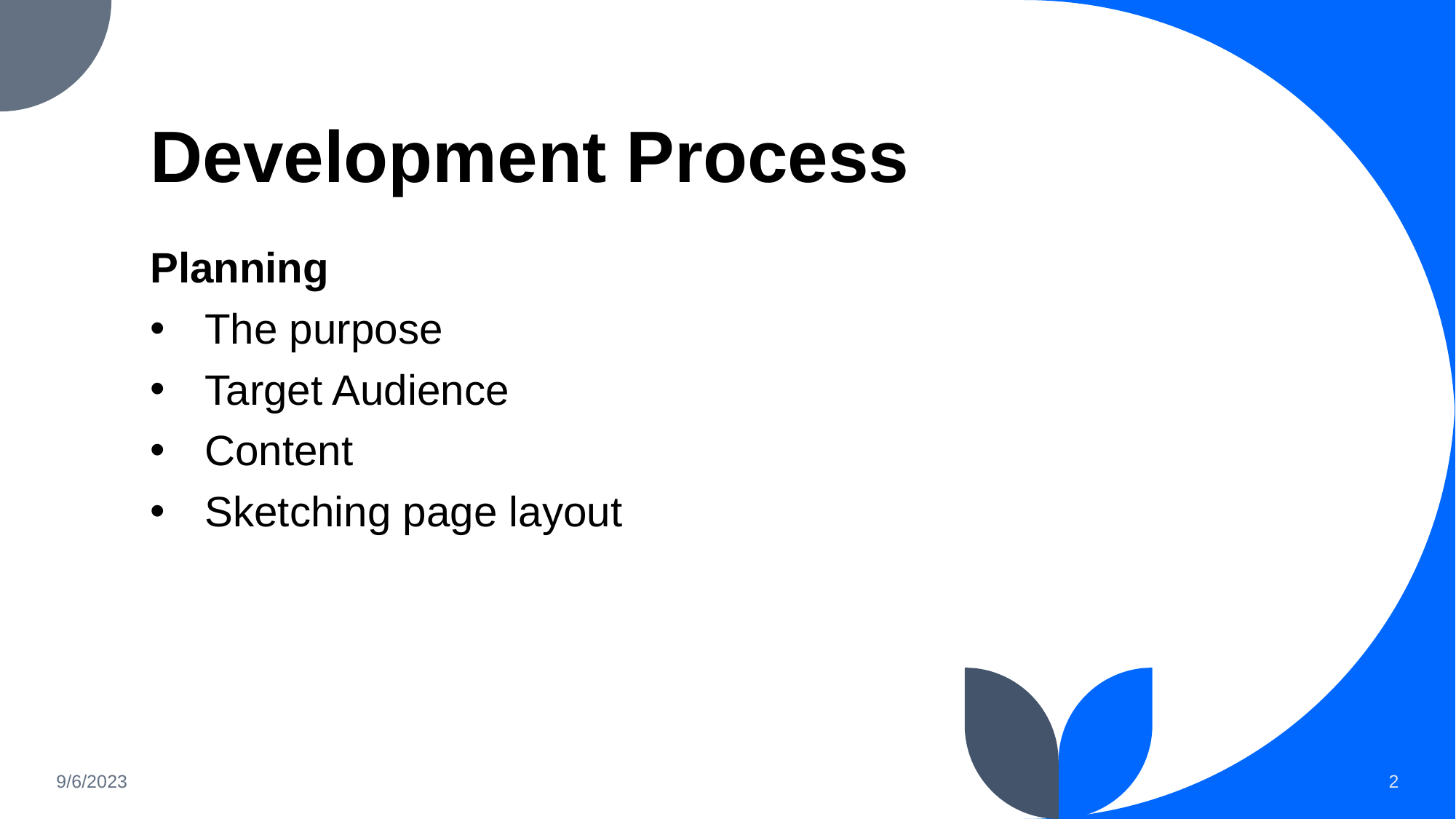

# Development Process
Planning
The purpose
Target Audience
Content
Sketching page layout
9/6/2023
2